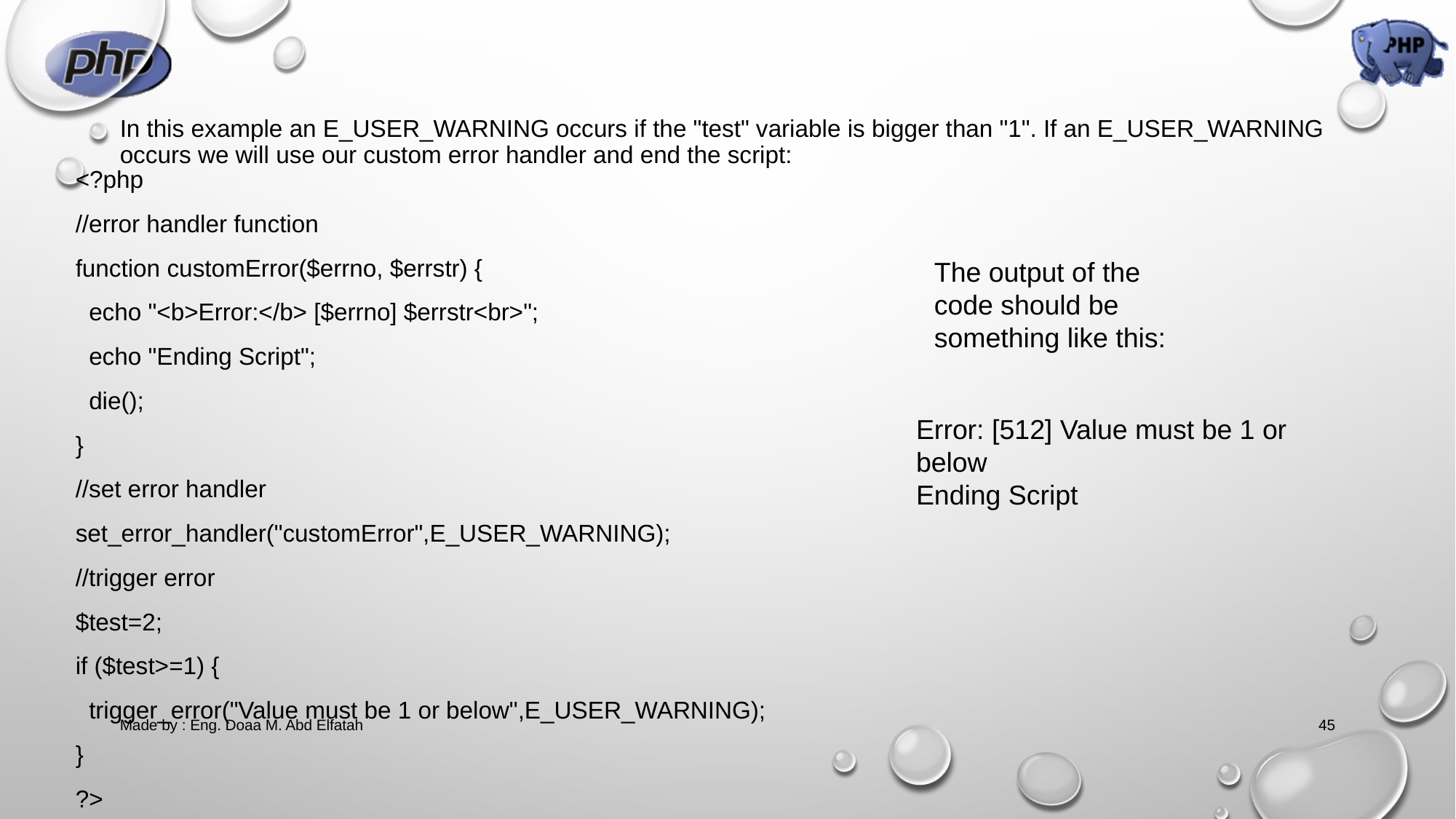

# In this example an E_USER_WARNING occurs if the "test" variable is bigger than "1". If an E_USER_WARNING occurs we will use our custom error handler and end the script:
<?php
//error handler function
function customError($errno, $errstr) {
  echo "<b>Error:</b> [$errno] $errstr<br>";
  echo "Ending Script";
  die();
}
//set error handler
set_error_handler("customError",E_USER_WARNING);
//trigger error
$test=2;
if ($test>=1) {
  trigger_error("Value must be 1 or below",E_USER_WARNING);
}
?>
The output of the code should be something like this:
Error: [512] Value must be 1 or below
Ending Script
Made by : Eng. Doaa M. Abd Elfatah
45